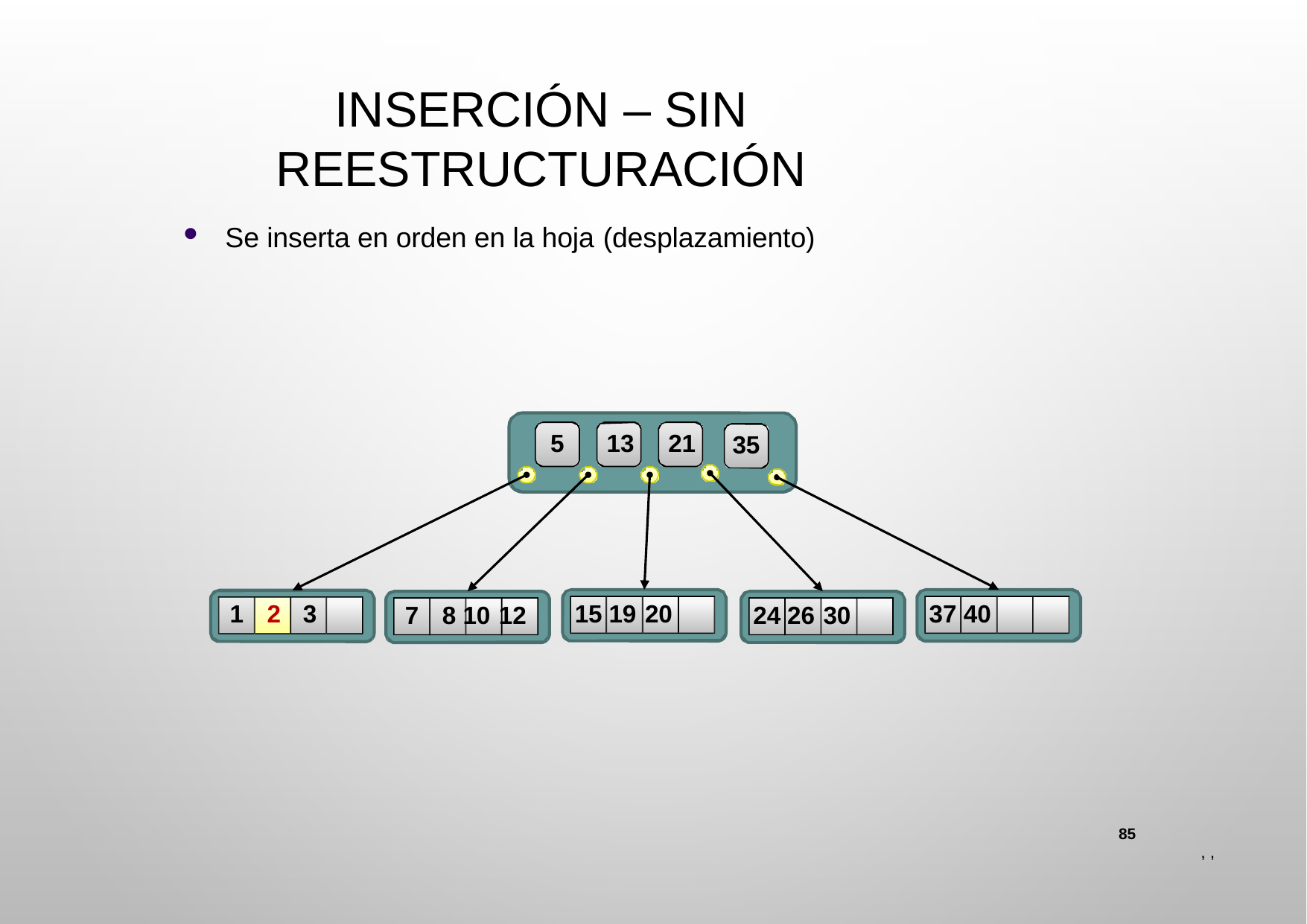

# Inserción – Sin reestructuración
Se inserta en orden en la hoja (desplazamiento)

5	13	21
35

15 19 20
37 40
1	2	3
7	8 10 12
24 26 30
85

 , ,